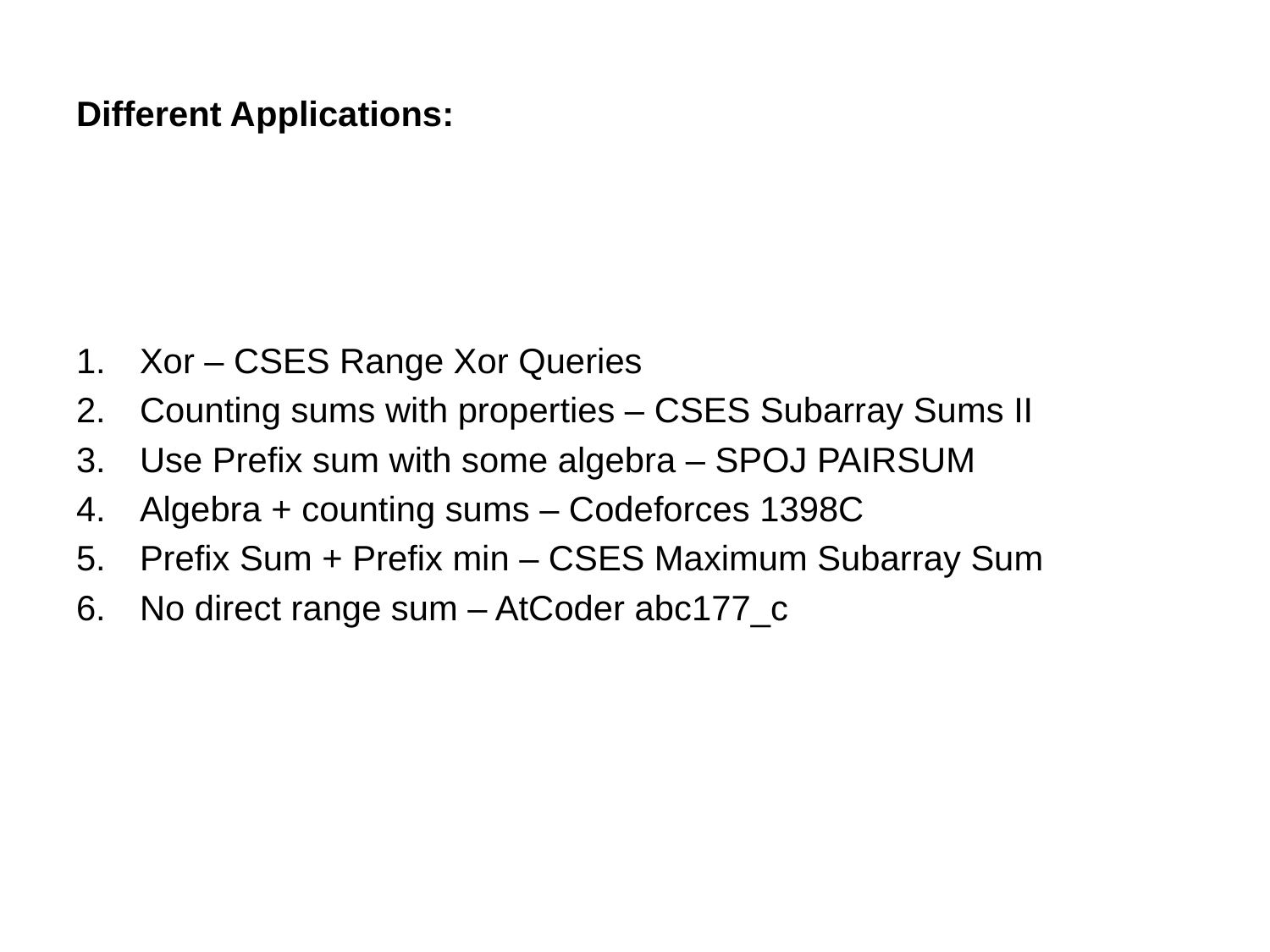

Different Applications:

Xor – CSES Range Xor Queries
Counting sums with properties – CSES Subarray Sums II
Use Prefix sum with some algebra – SPOJ PAIRSUM
Algebra + counting sums – Codeforces 1398C
Prefix Sum + Prefix min – CSES Maximum Subarray Sum
No direct range sum – AtCoder abc177_c